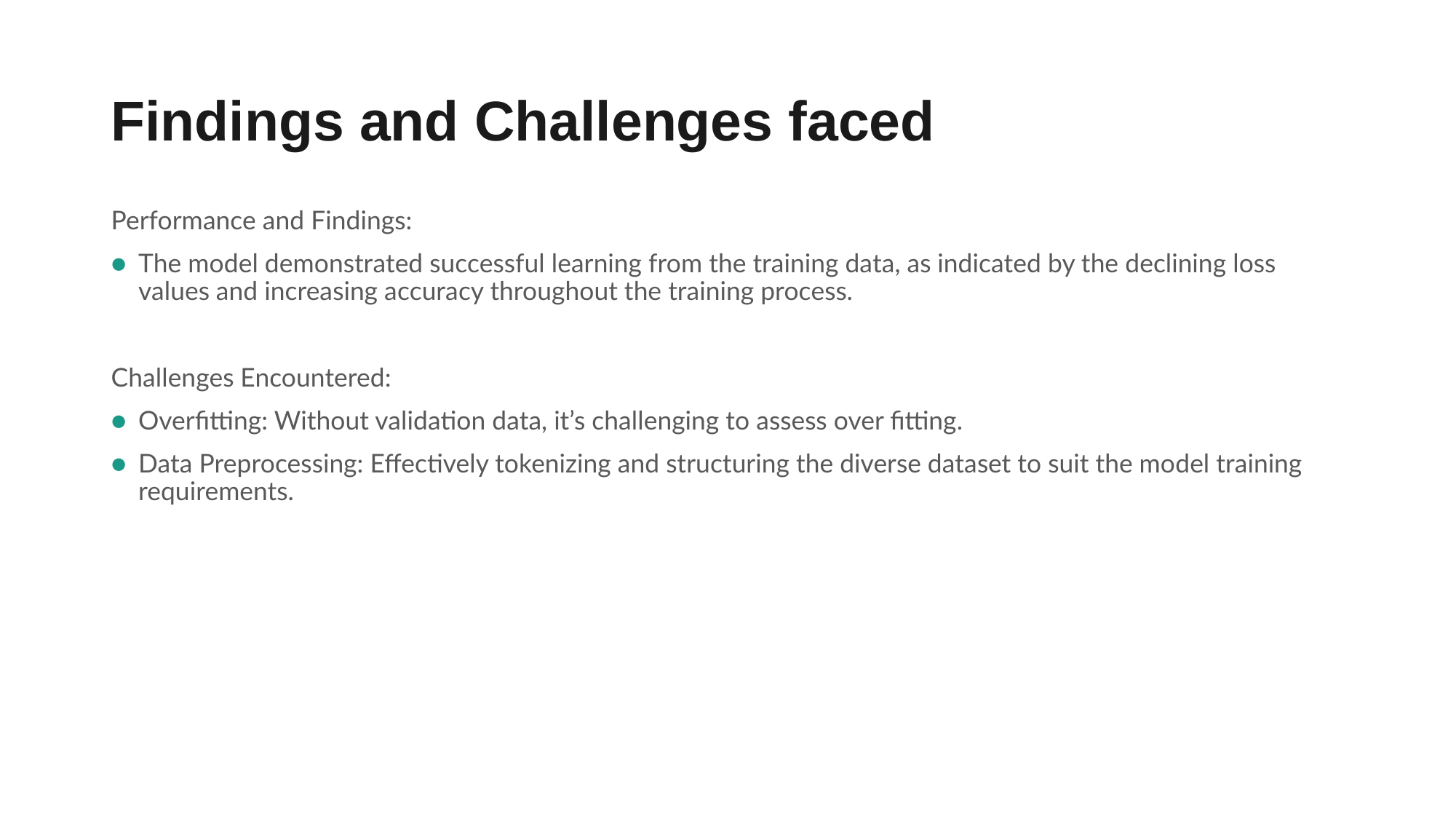

# Findings and Challenges faced
Performance and Findings:
The model demonstrated successful learning from the training data, as indicated by the declining loss values and increasing accuracy throughout the training process.

Challenges Encountered:
Overfitting: Without validation data, it’s challenging to assess over fitting.
Data Preprocessing: Effectively tokenizing and structuring the diverse dataset to suit the model training requirements.